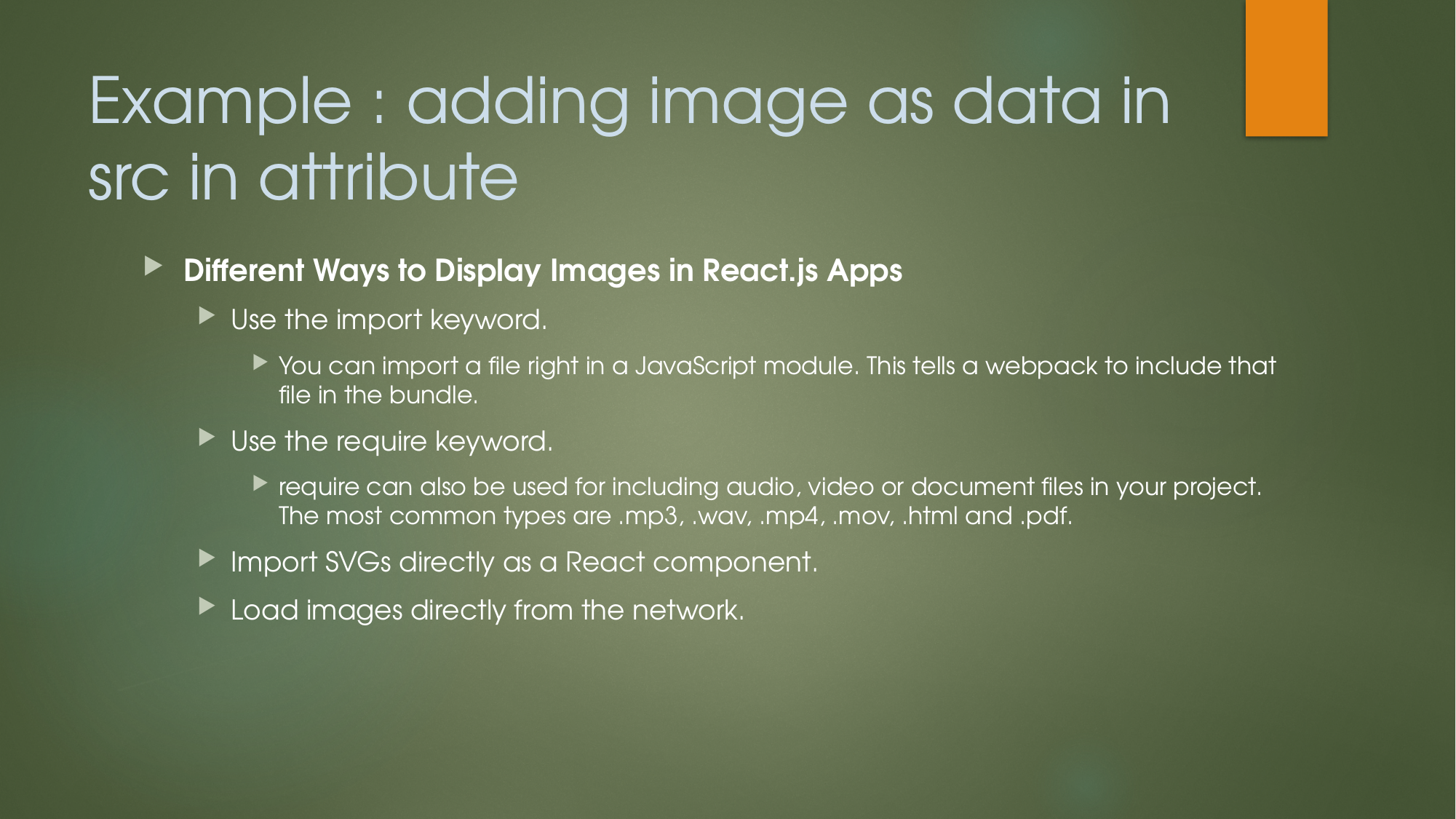

# Example : adding image as data in src in attribute
Different Ways to Display Images in React.js Apps
Use the import keyword.
You can import a file right in a JavaScript module. This tells a webpack to include that file in the bundle.
Use the require keyword.
require can also be used for including audio, video or document files in your project. The most common types are .mp3, .wav, .mp4, .mov, .html and .pdf.
Import SVGs directly as a React component.
Load images directly from the network.